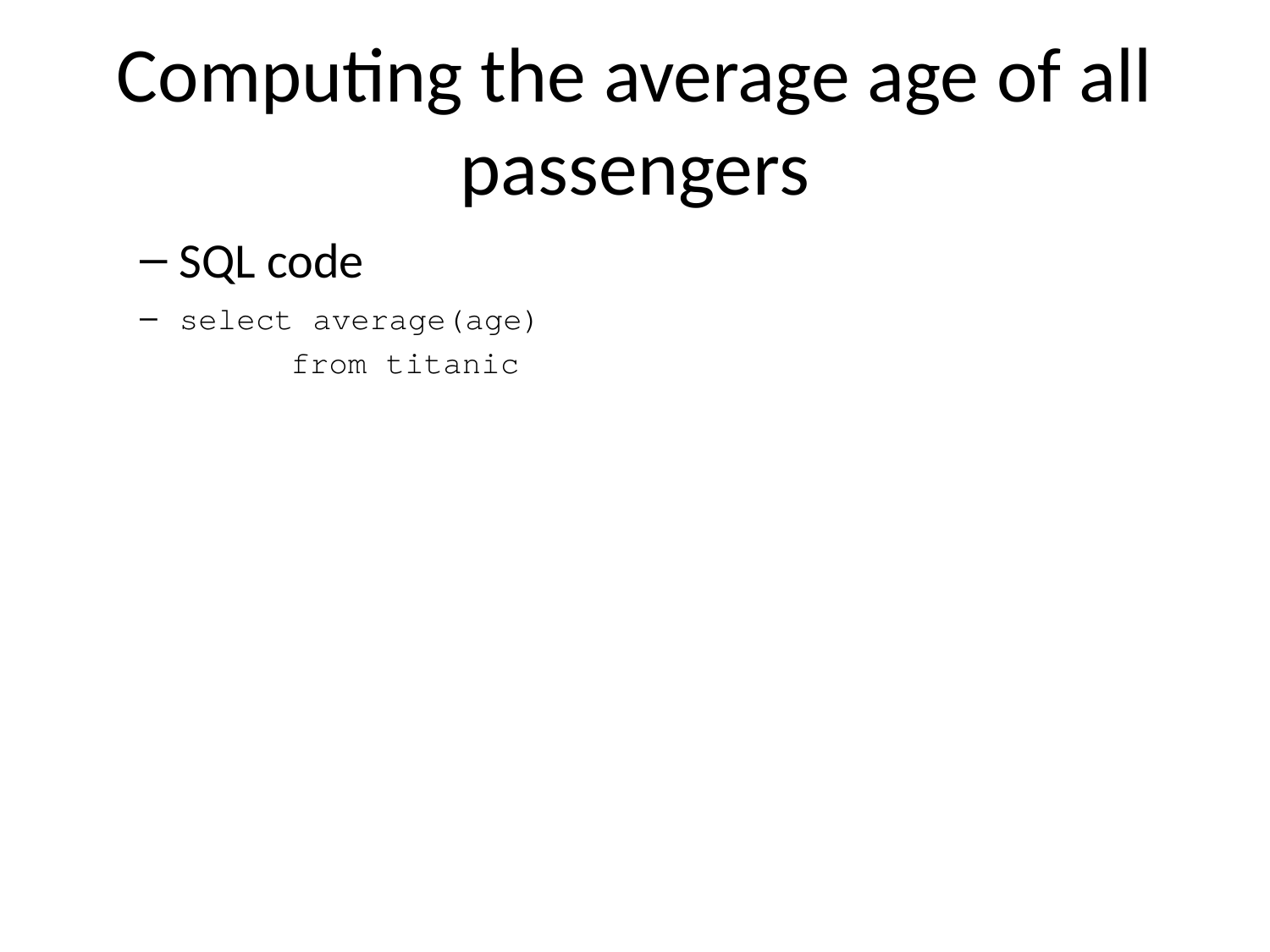

# Computing the average age of all passengers
SQL code
select average(age)
  from titanic